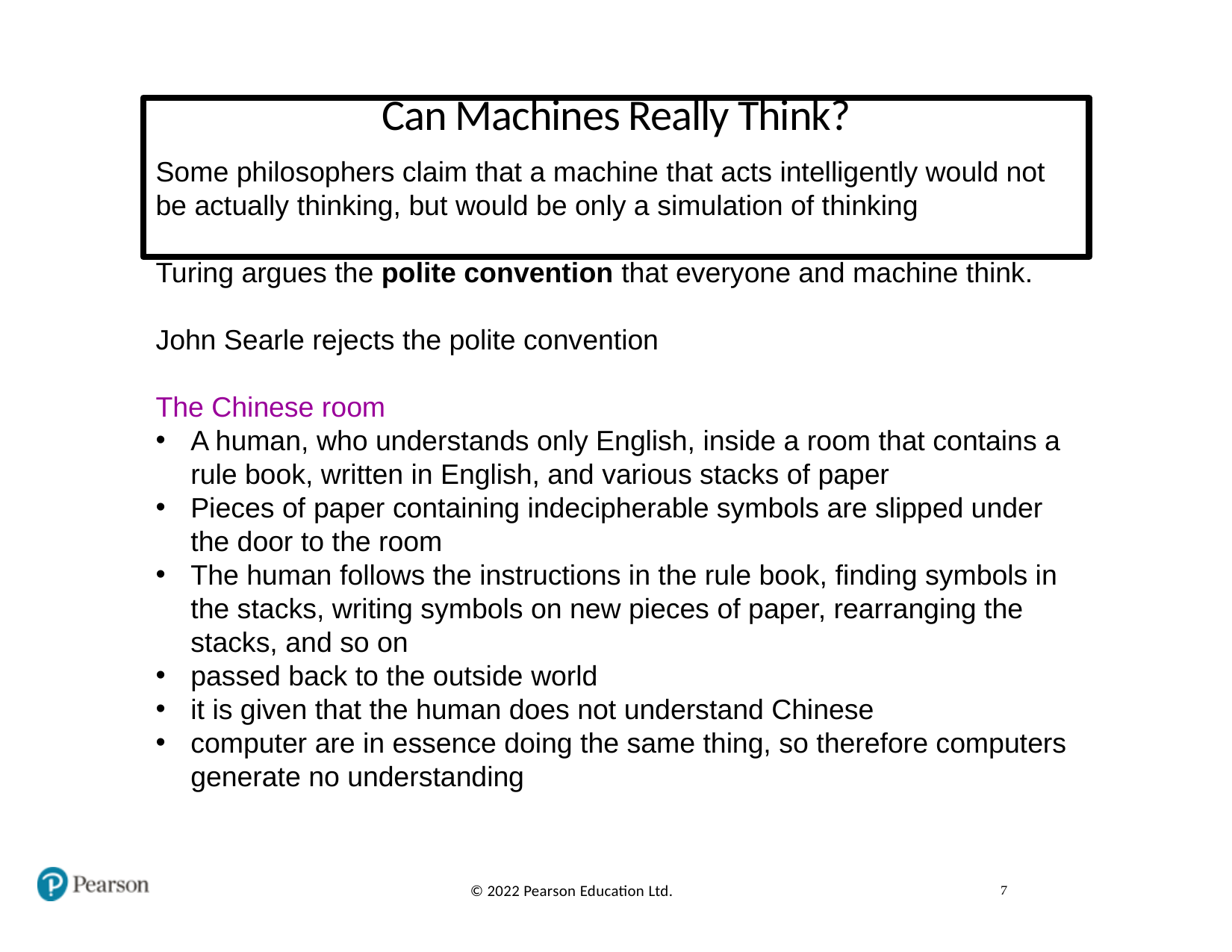

# Can Machines Really Think?
Some philosophers claim that a machine that acts intelligently would not be actually thinking, but would be only a simulation of thinking

Turing argues the polite convention that everyone and machine think.

John Searle rejects the polite convention

The Chinese room
A human, who understands only English, inside a room that contains a rule book, written in English, and various stacks of paper
Pieces of paper containing indecipherable symbols are slipped under the door to the room
The human follows the instructions in the rule book, finding symbols in the stacks, writing symbols on new pieces of paper, rearranging the stacks, and so on
passed back to the outside world
it is given that the human does not understand Chinese
computer are in essence doing the same thing, so therefore computers generate no understanding
7